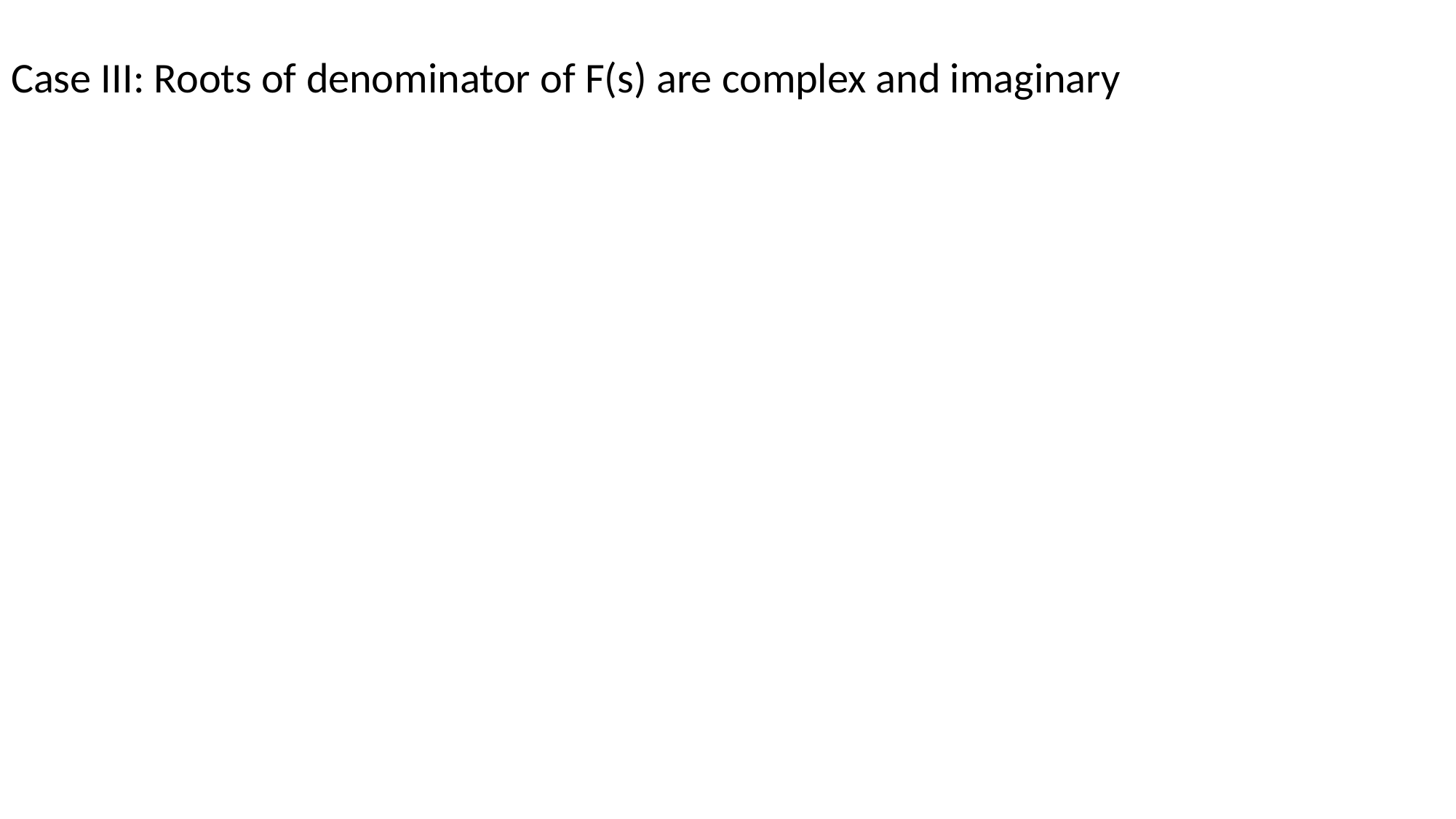

# Case III: Roots of denominator of F(s) are complex and imaginary